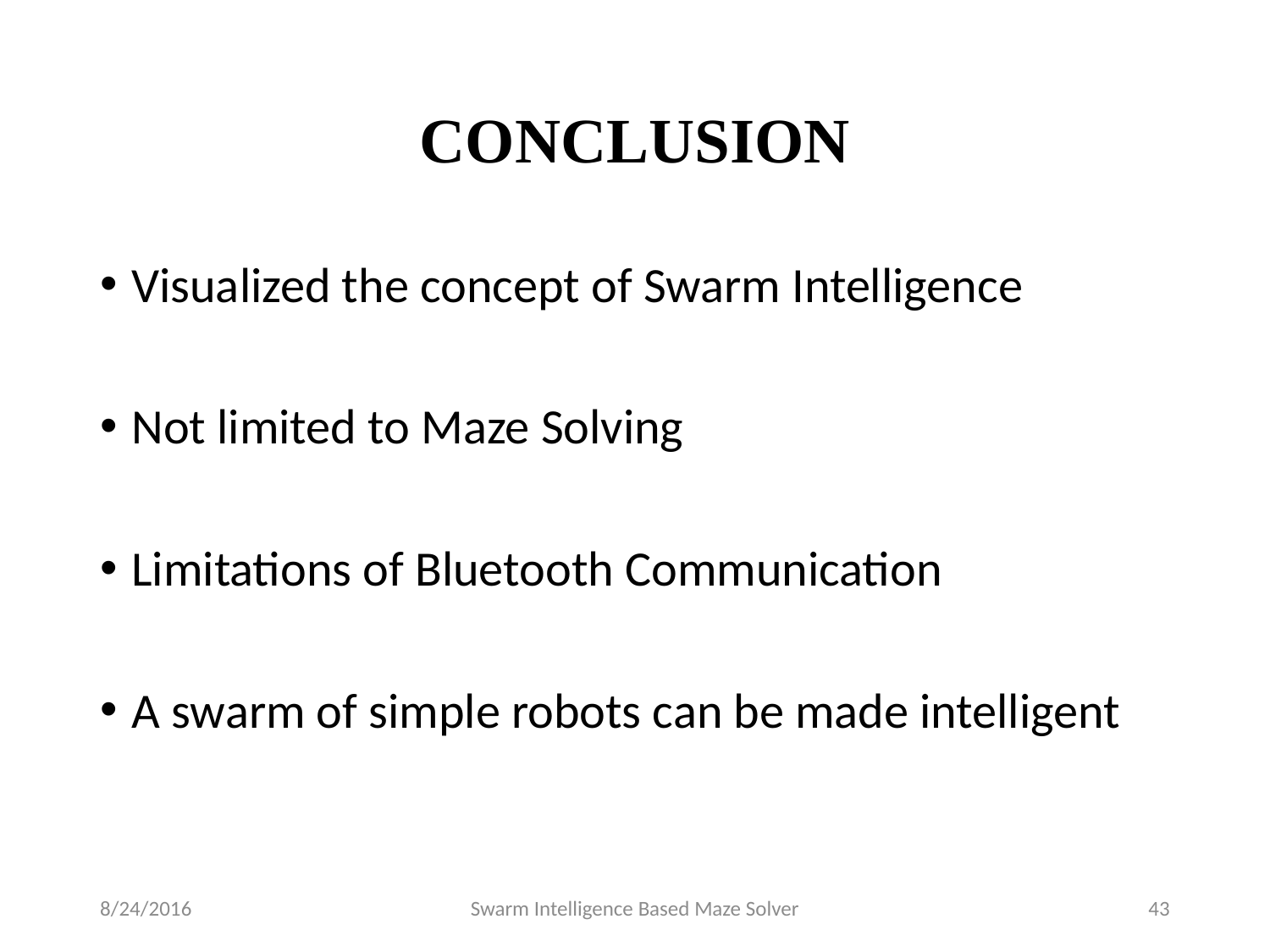

# CONCLUSION
Visualized the concept of Swarm Intelligence

Not limited to Maze Solving

Limitations of Bluetooth Communication

A swarm of simple robots can be made intelligent
8/24/2016
Swarm Intelligence Based Maze Solver
43